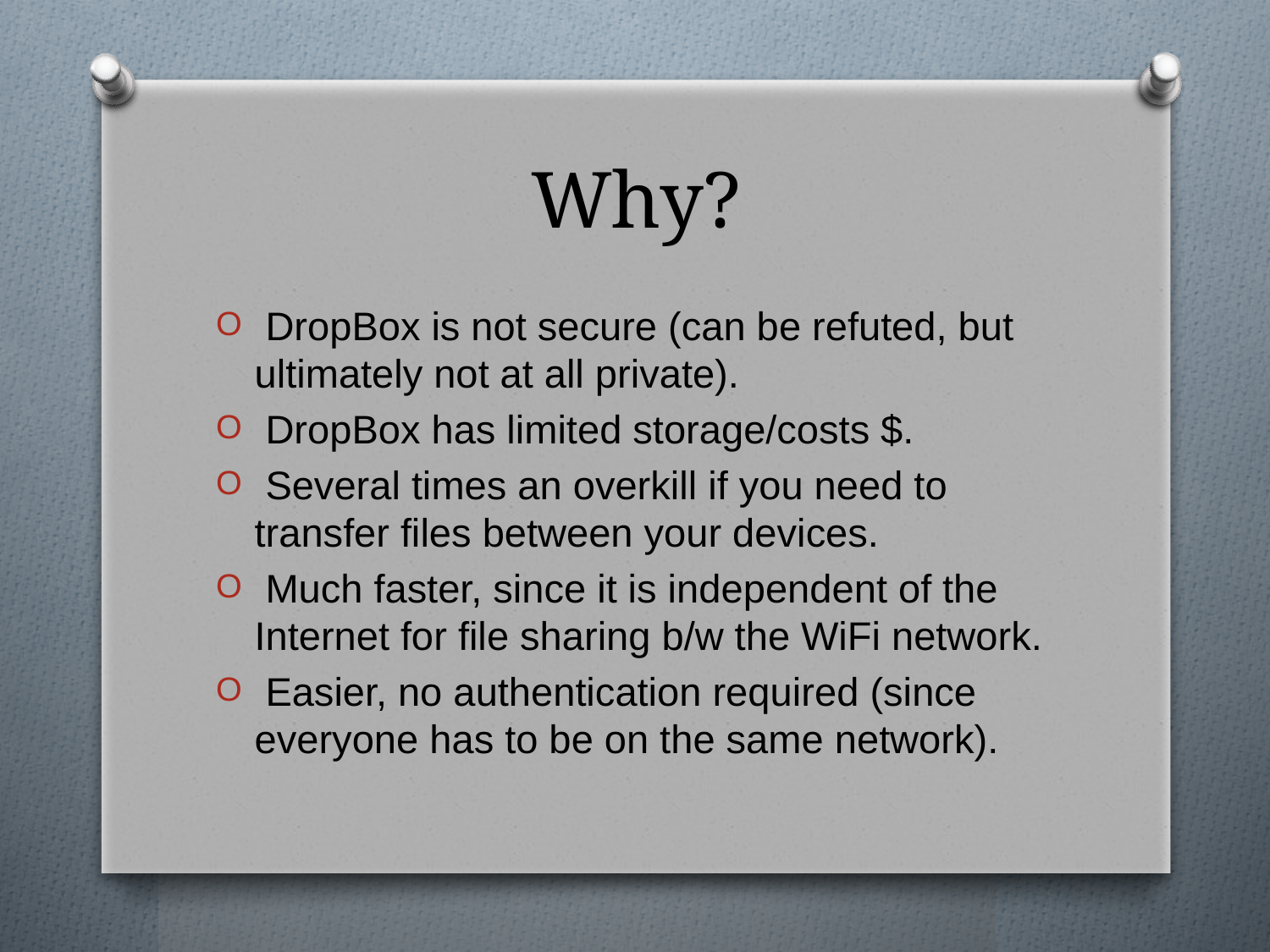

# Why?
 DropBox is not secure (can be refuted, but ultimately not at all private).
 DropBox has limited storage/costs $.
 Several times an overkill if you need to transfer files between your devices.
 Much faster, since it is independent of the Internet for file sharing b/w the WiFi network.
 Easier, no authentication required (since everyone has to be on the same network).